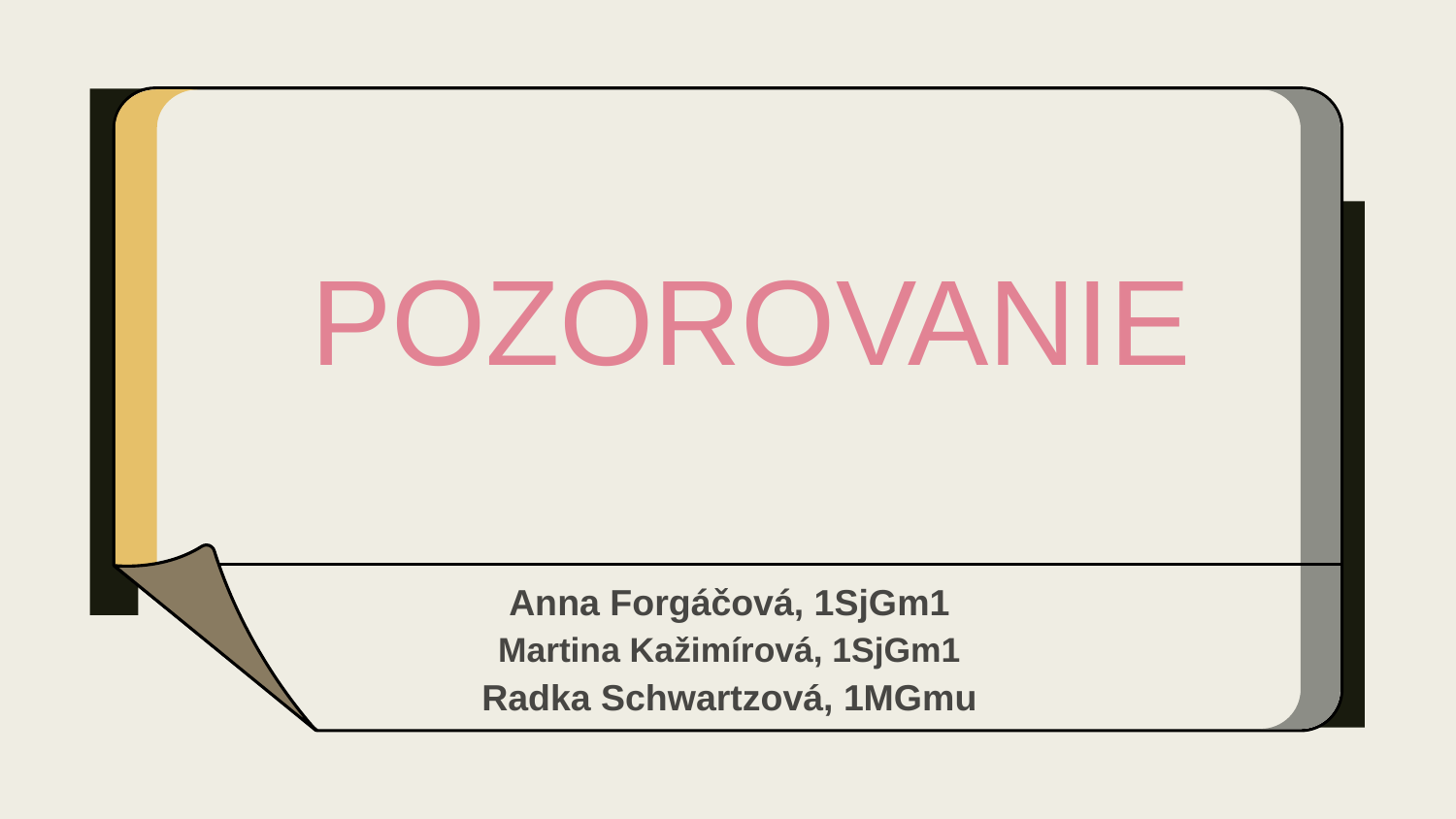

# Pozorovanie
Anna Forgáčová, 1SjGm1
Martina Kažimírová, 1SjGm1
Radka Schwartzová, 1MGmu